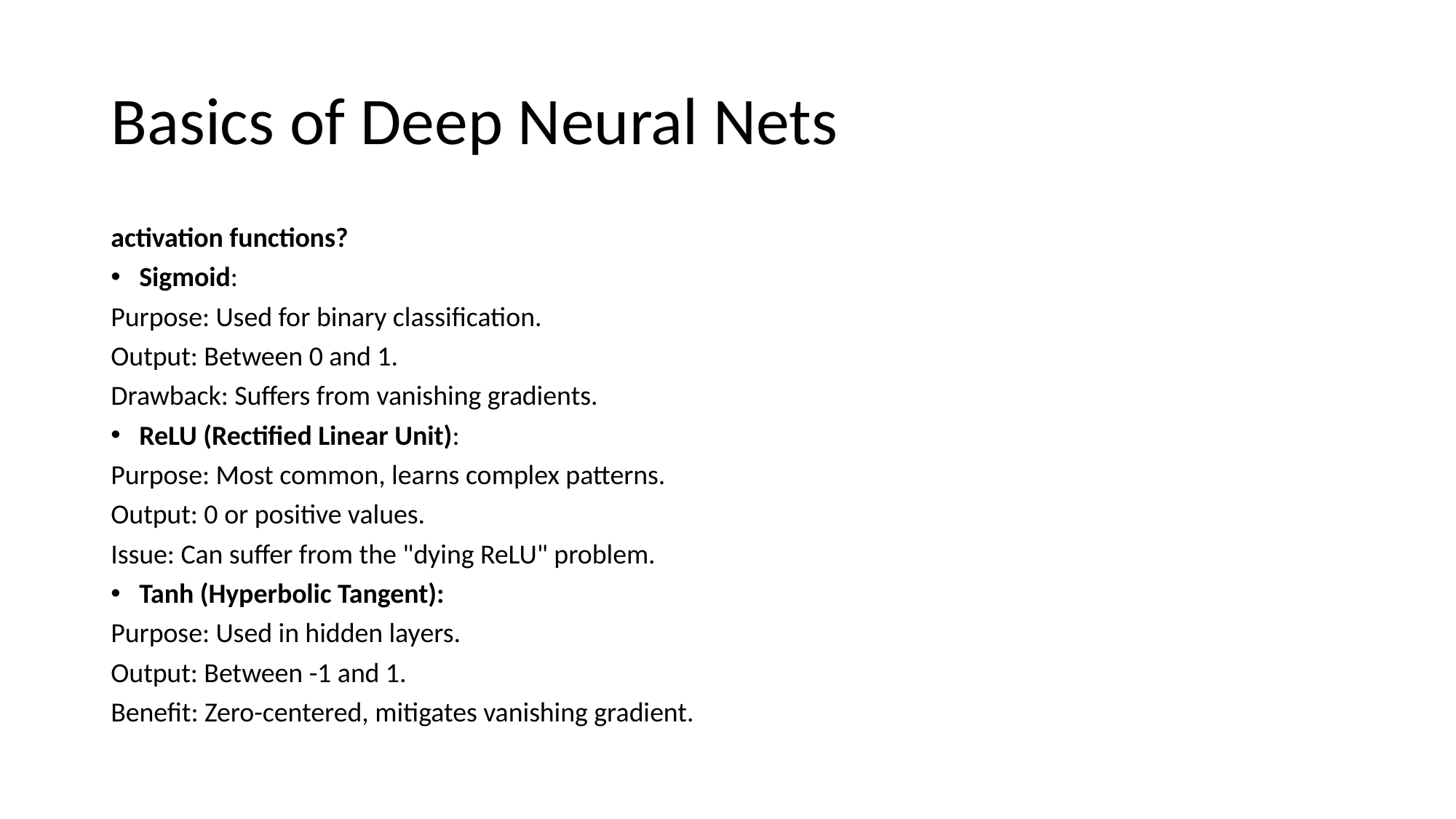

# Basics of Deep Neural Nets
activation functions?
Sigmoid:
Purpose: Used for binary classification.
Output: Between 0 and 1.
Drawback: Suffers from vanishing gradients.
ReLU (Rectified Linear Unit):
Purpose: Most common, learns complex patterns.
Output: 0 or positive values.
Issue: Can suffer from the "dying ReLU" problem.
Tanh (Hyperbolic Tangent):
Purpose: Used in hidden layers.
Output: Between -1 and 1.
Benefit: Zero-centered, mitigates vanishing gradient.